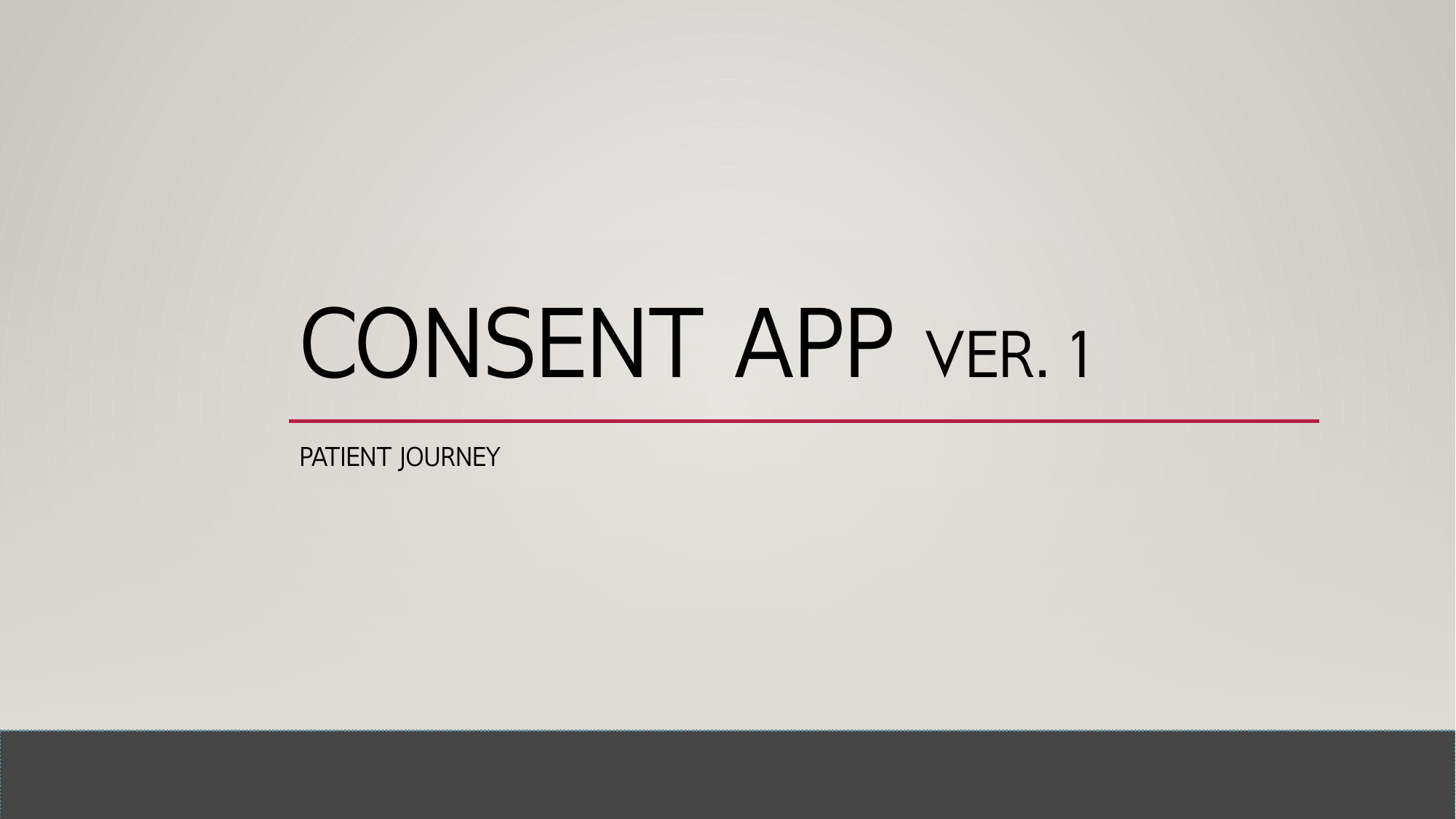

# Consent App Ver. 1
Patient journey